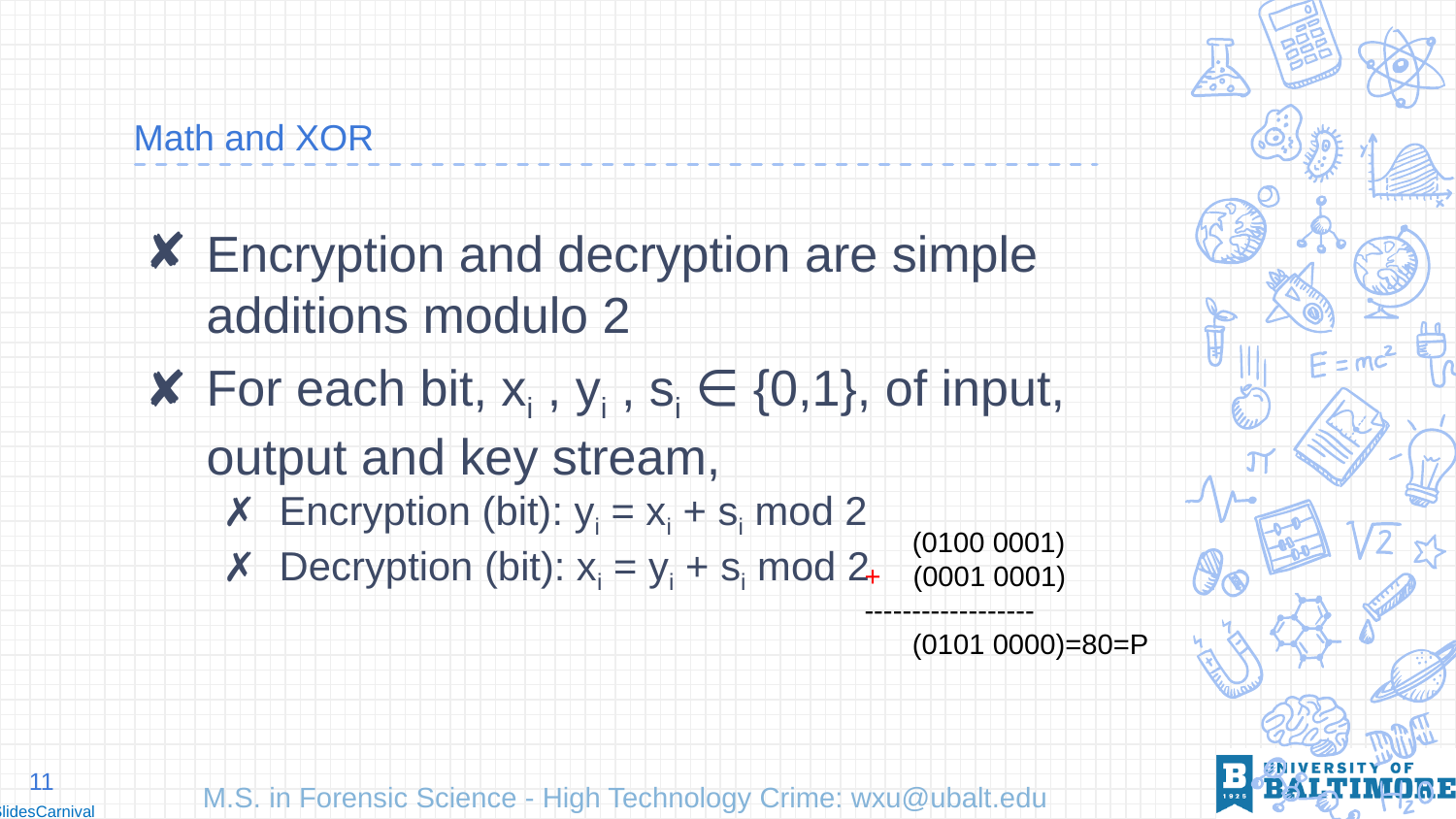

# Math and XOR
Encryption and decryption are simple additions modulo 2
For each bit, xi , yi , si ∈ {0,1}, of input, output and key stream,
Encryption (bit): yi = xi + si mod 2
Decryption (bit): xi = yi + si mod 2

      (0100 0001)
+    (0001 0001)
------------------
      (0101 0000)=80=P
11